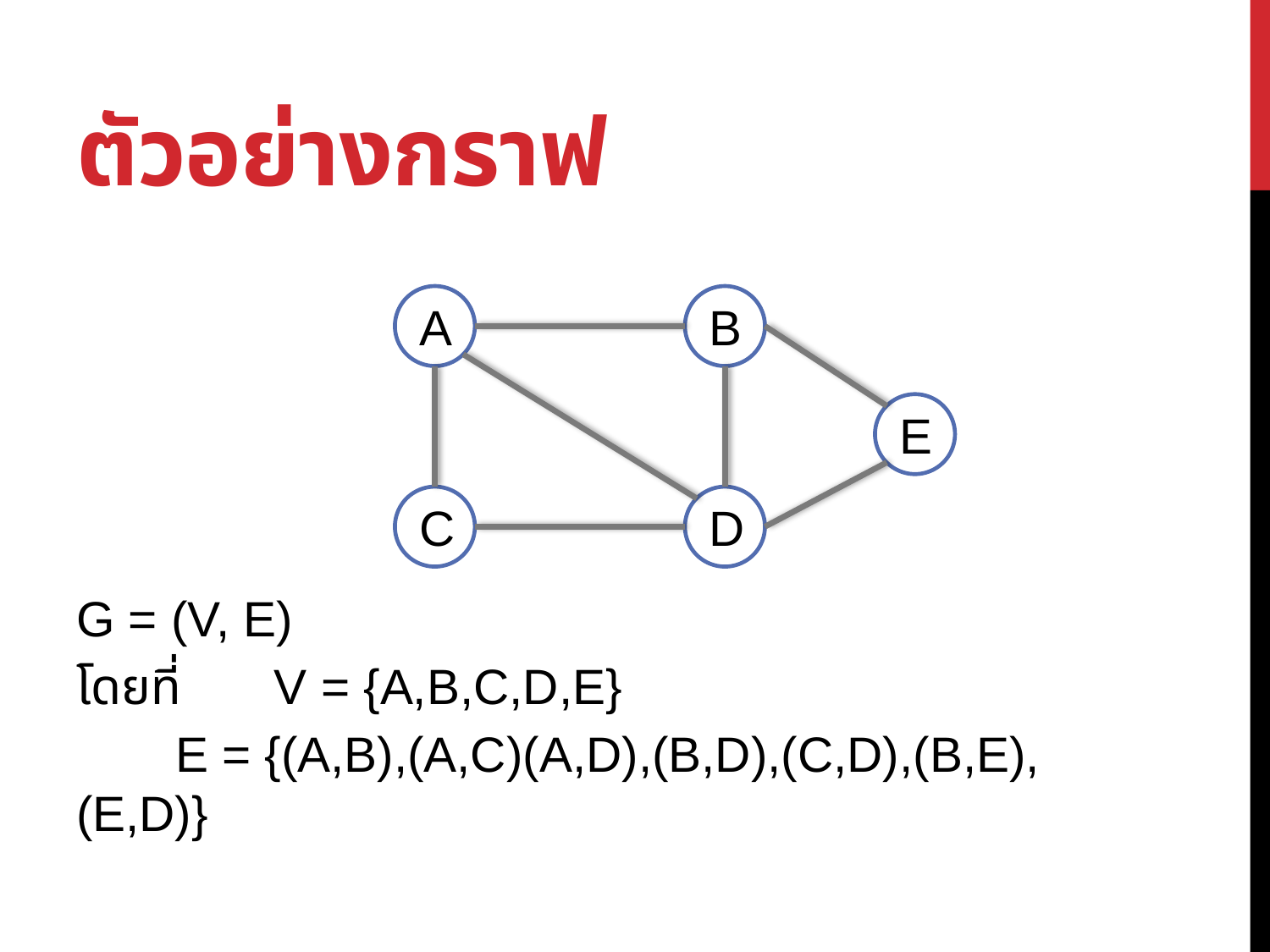

# ตัวอย่างกราฟ

G = (V, E)
โดยที่ 	V = {A,B,C,D,E}
	E = {(A,B),(A,C)(A,D),(B,D),(C,D),(B,E),(E,D)}
A
B
E
C
D